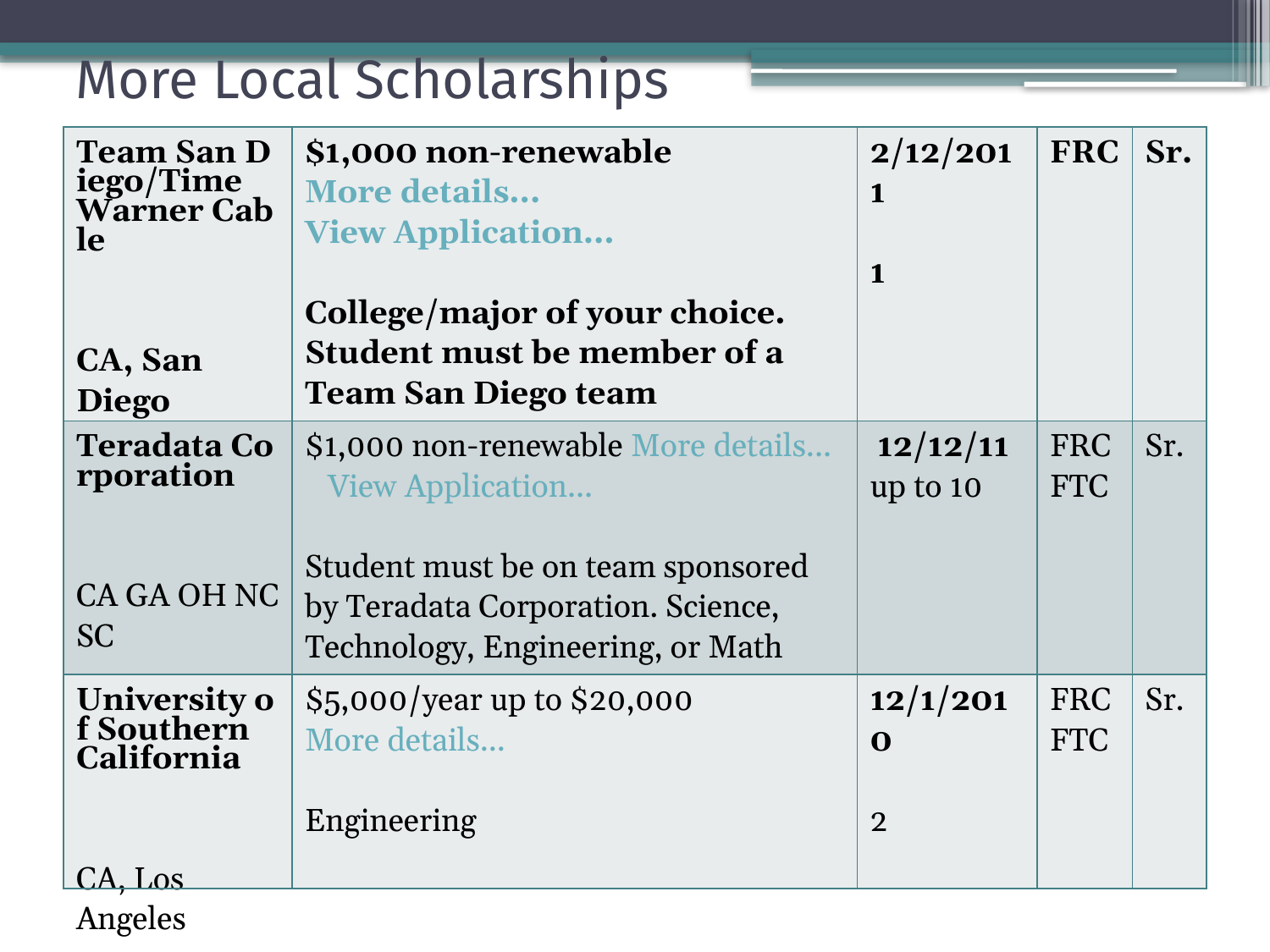

# More Local Scholarships
| Team San Diego/Time Warner Cable   CA, San Diego | $1,000 non-renewable More details...    View Application...   College/major of your choice. Student must be member of a Team San Diego team | 2/12/2011   1 | FRC | Sr. |
| --- | --- | --- | --- | --- |
| Teradata Corporation   CA GA OH NC SC | $1,000 non-renewable More details...    View Application...   Student must be on team sponsored by Teradata Corporation. Science, Technology, Engineering, or Math | 12/12/11 up to 10 | FRC FTC | Sr. |
| University of Southern California   CA, Los Angeles | $5,000/year up to $20,000 More details...      Engineering | 12/1/2010   2 | FRC FTC | Sr. |